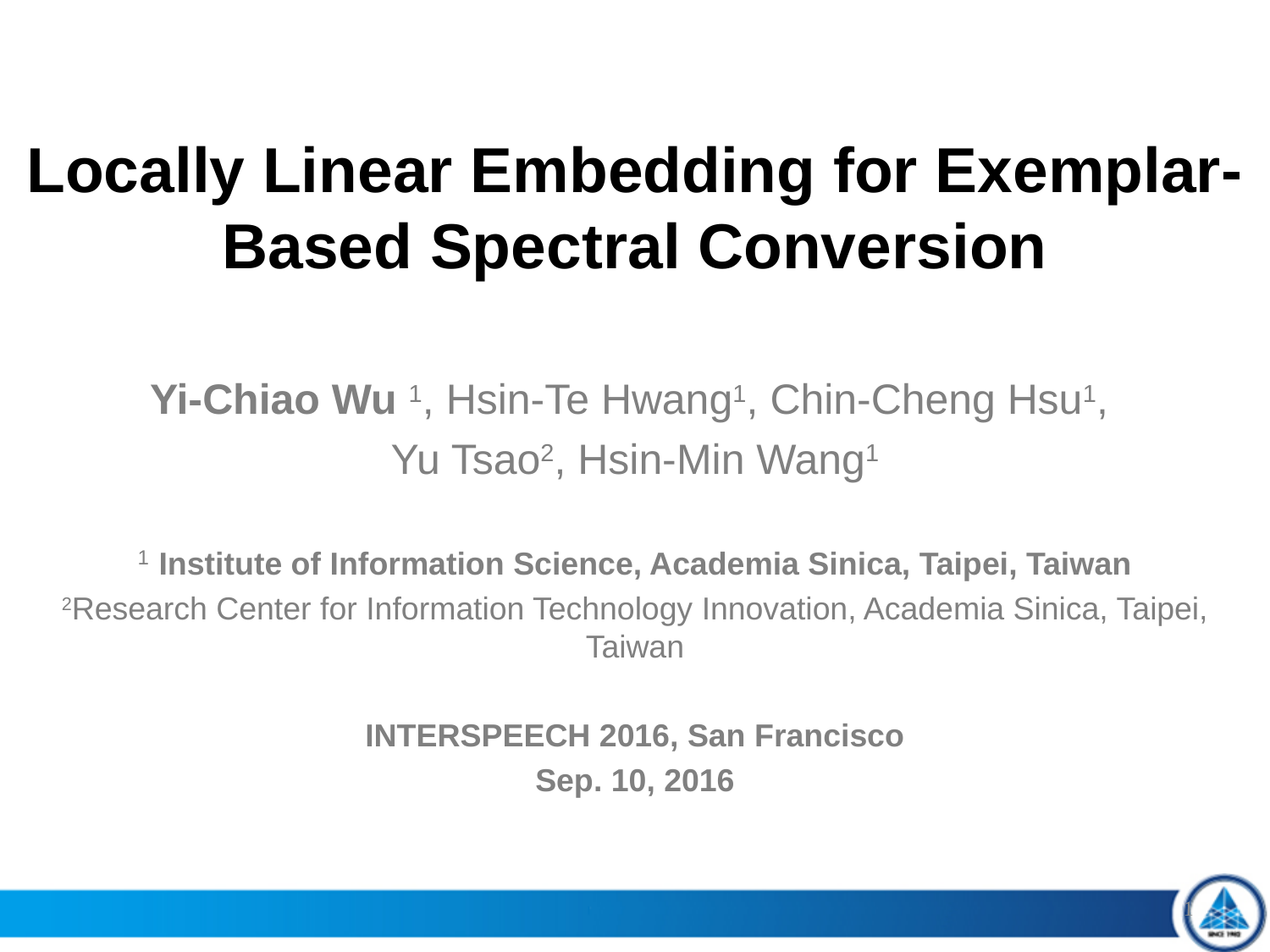

# Locally Linear Embedding for Exemplar-Based Spectral Conversion
Yi-Chiao Wu 1, Hsin-Te Hwang1, Chin-Cheng Hsu1,
Yu Tsao2, Hsin-Min Wang1

1 Institute of Information Science, Academia Sinica, Taipei, Taiwan
2Research Center for Information Technology Innovation, Academia Sinica, Taipei, Taiwan

INTERSPEECH 2016, San Francisco
Sep. 10, 2016
1